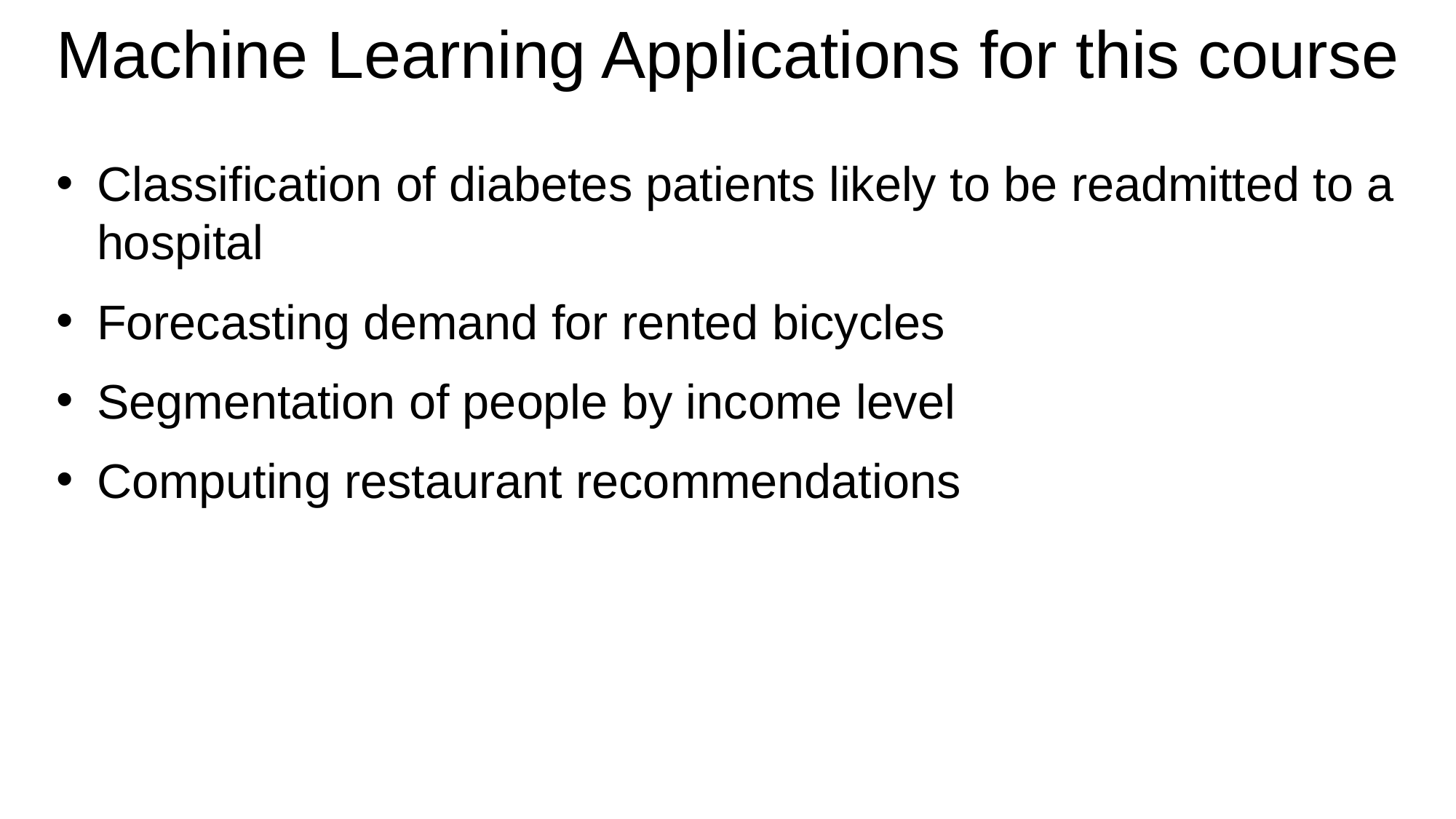

# Machine Learning Applications for this course
Classification of diabetes patients likely to be readmitted to a hospital
Forecasting demand for rented bicycles
Segmentation of people by income level
Computing restaurant recommendations